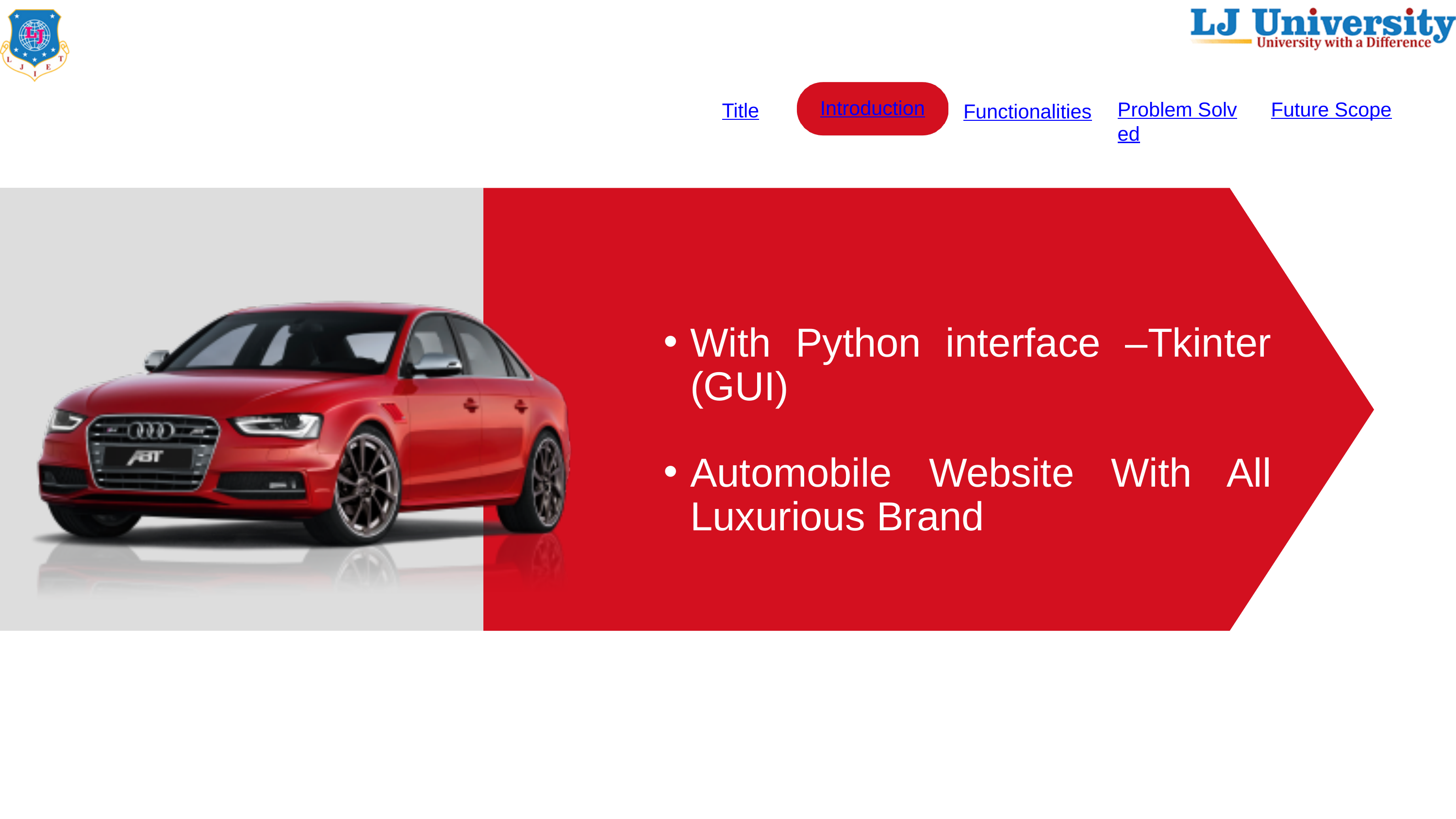

Introduction
Problem Solved
Future Scope
Title
Functionalities

With Python interface –Tkinter (GUI)

Automobile Website With All Luxurious Brand